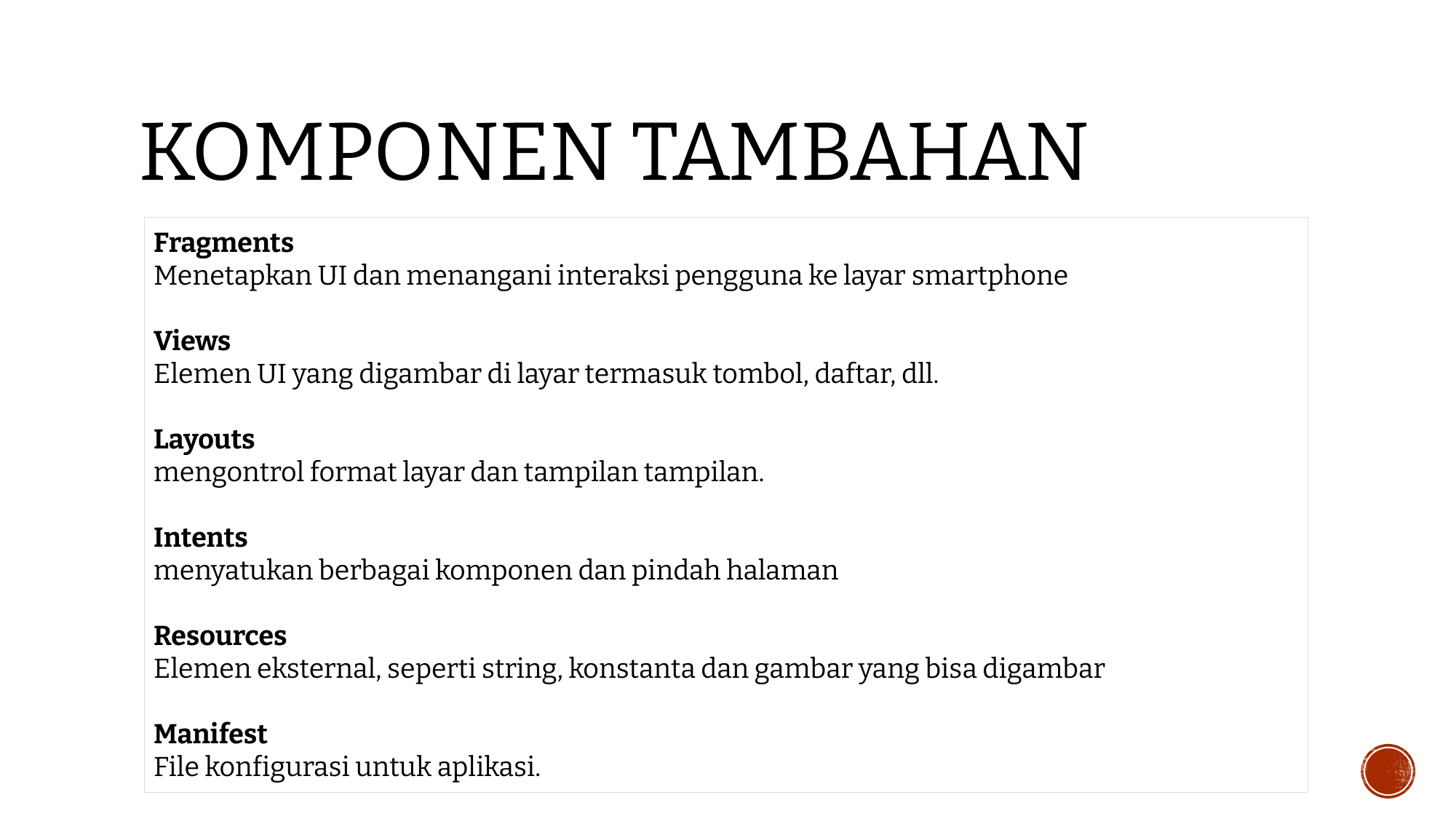

# Komponen Tambahan
| Fragments Menetapkan UI dan menangani interaksi pengguna ke layar smartphone Views Elemen UI yang digambar di layar termasuk tombol, daftar, dll. Layouts mengontrol format layar dan tampilan tampilan. Intents menyatukan berbagai komponen dan pindah halaman Resources Elemen eksternal, seperti string, konstanta dan gambar yang bisa digambar Manifest File konfigurasi untuk aplikasi. |
| --- |